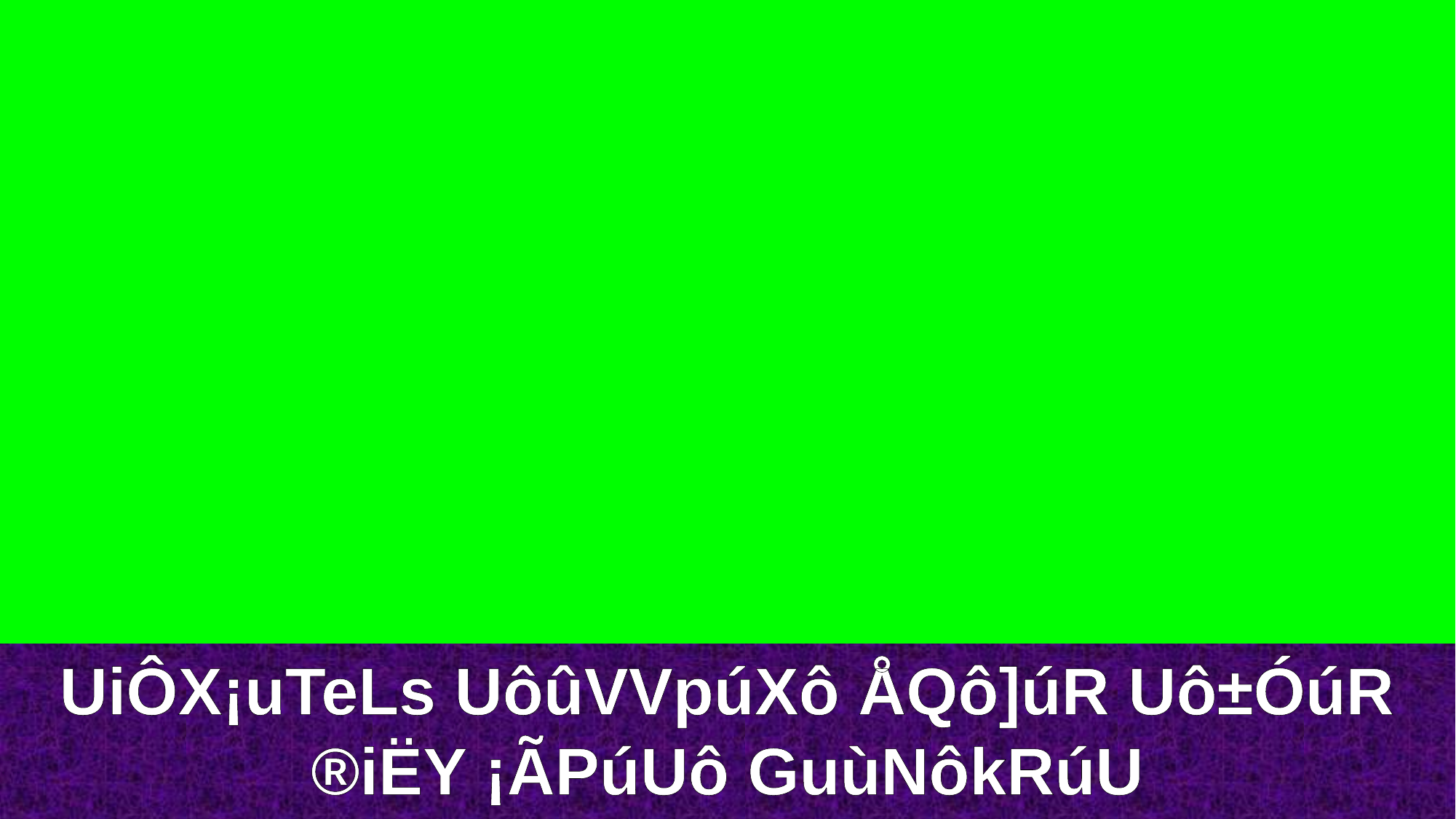

UiÔX¡uTeLs UôûVVpúXô ÅQô]úR Uô±ÓúR ®iËY ¡ÃPúUô GuùNôkRúU